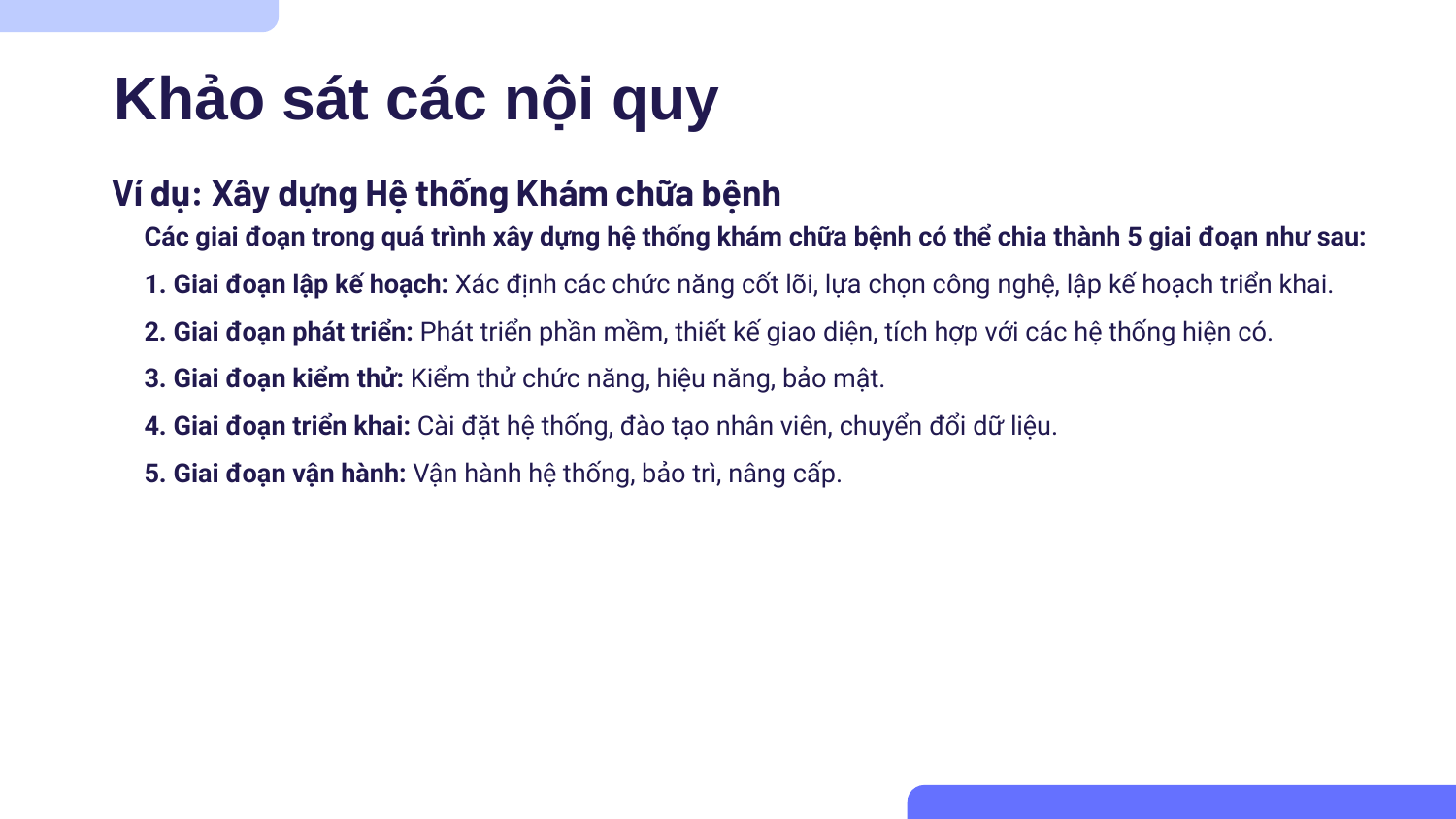

# Khảo sát các nội quy
Ví dụ: Xây dựng Hệ thống Khám chữa bệnh
Các giai đoạn trong quá trình xây dựng hệ thống khám chữa bệnh có thể chia thành 5 giai đoạn như sau:
1. Giai đoạn lập kế hoạch: Xác định các chức năng cốt lõi, lựa chọn công nghệ, lập kế hoạch triển khai.
2. Giai đoạn phát triển: Phát triển phần mềm, thiết kế giao diện, tích hợp với các hệ thống hiện có.
3. Giai đoạn kiểm thử: Kiểm thử chức năng, hiệu năng, bảo mật.
4. Giai đoạn triển khai: Cài đặt hệ thống, đào tạo nhân viên, chuyển đổi dữ liệu.
5. Giai đoạn vận hành: Vận hành hệ thống, bảo trì, nâng cấp.